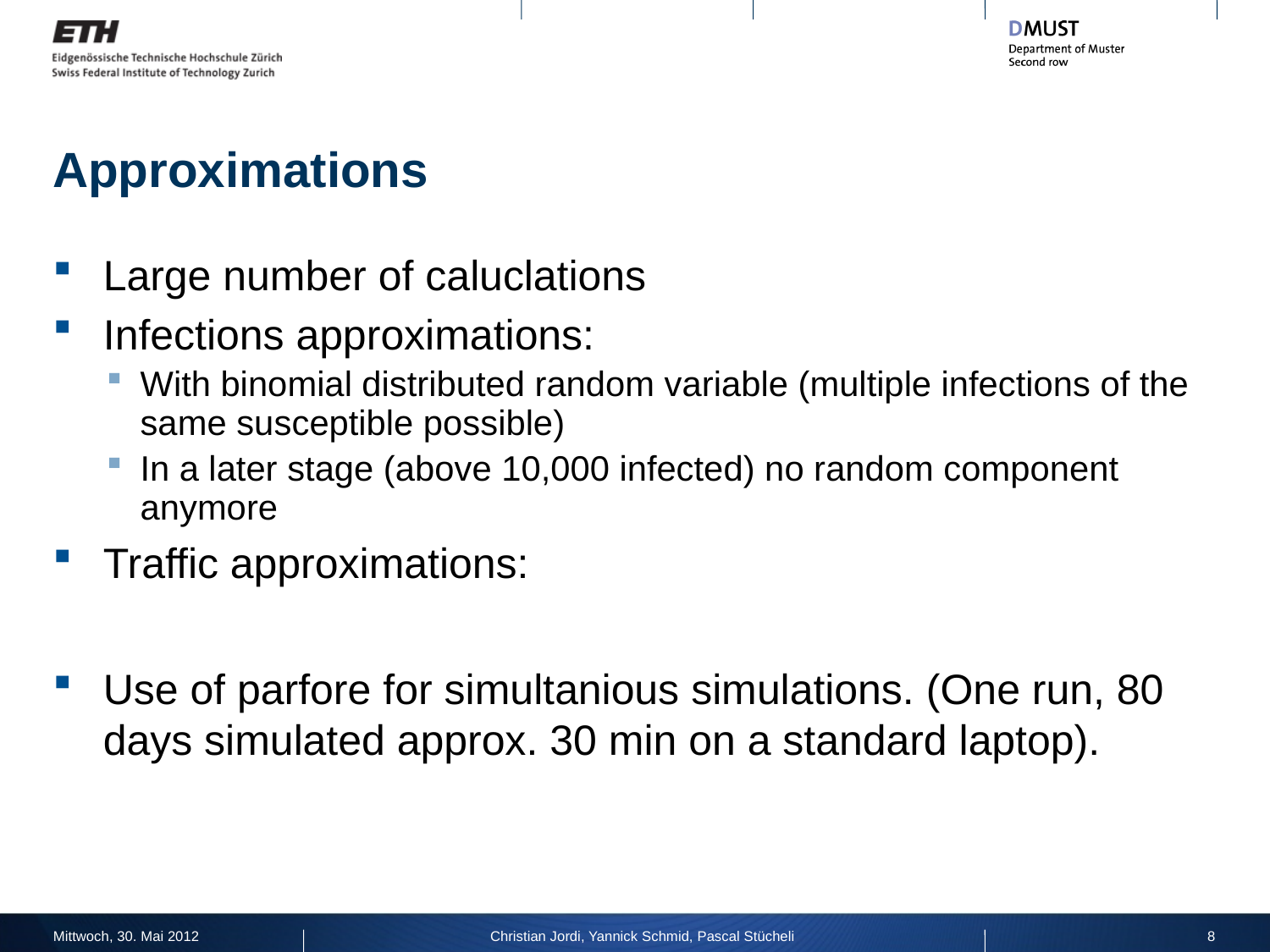

# Approximations
Large number of caluclations
Infections approximations:
With binomial distributed random variable (multiple infections of the same susceptible possible)
In a later stage (above 10,000 infected) no random component anymore
Traffic approximations:

Use of parfore for simultanious simulations. (One run, 80 days simulated approx. 30 min on a standard laptop).
Mittwoch, 30. Mai 2012
Christian Jordi, Yannick Schmid, Pascal Stücheli
8